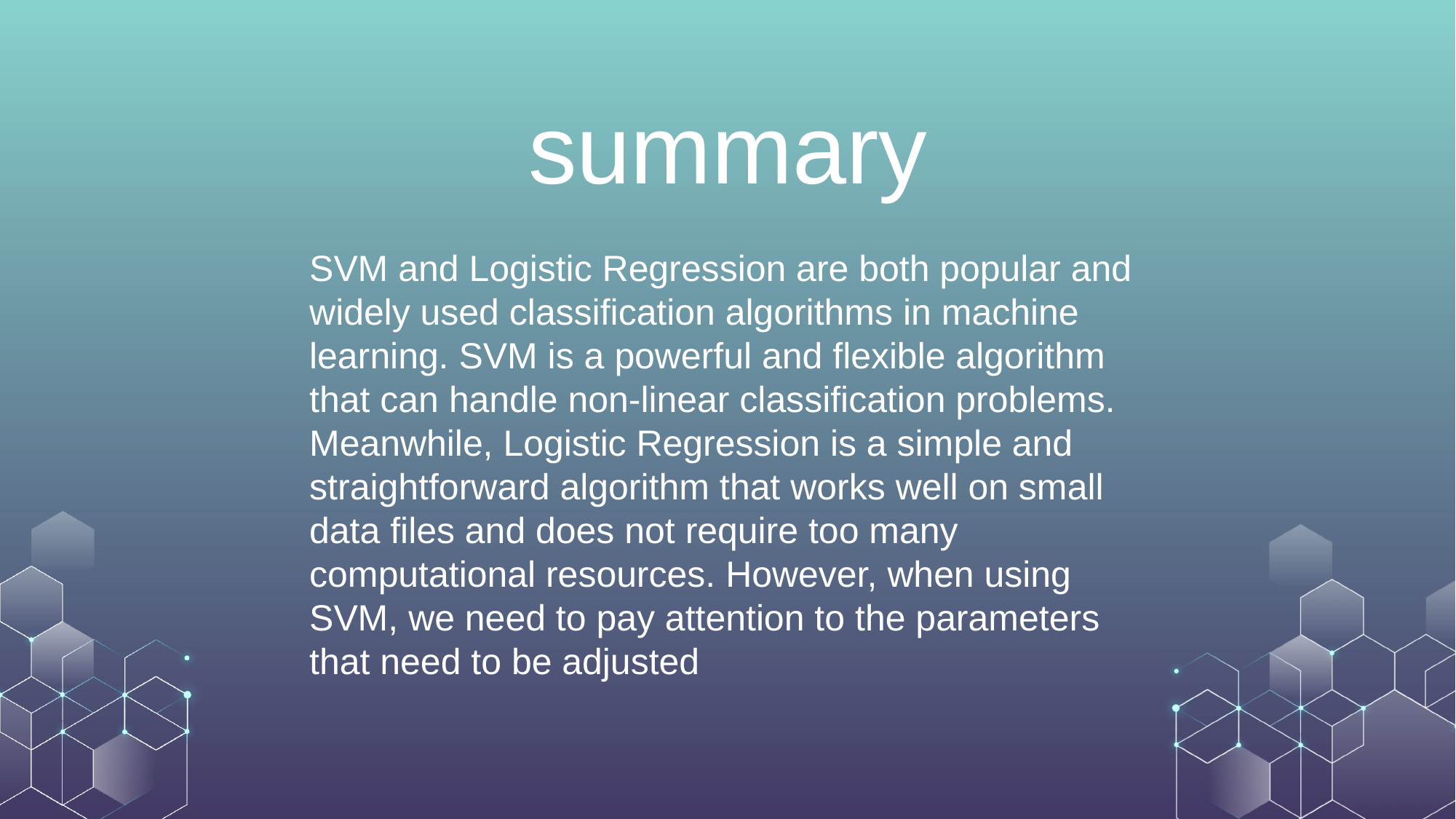

# summary
SVM and Logistic Regression are both popular and widely used classification algorithms in machine learning. SVM is a powerful and flexible algorithm that can handle non-linear classification problems. Meanwhile, Logistic Regression is a simple and straightforward algorithm that works well on small data files and does not require too many computational resources. However, when using SVM, we need to pay attention to the parameters that need to be adjusted